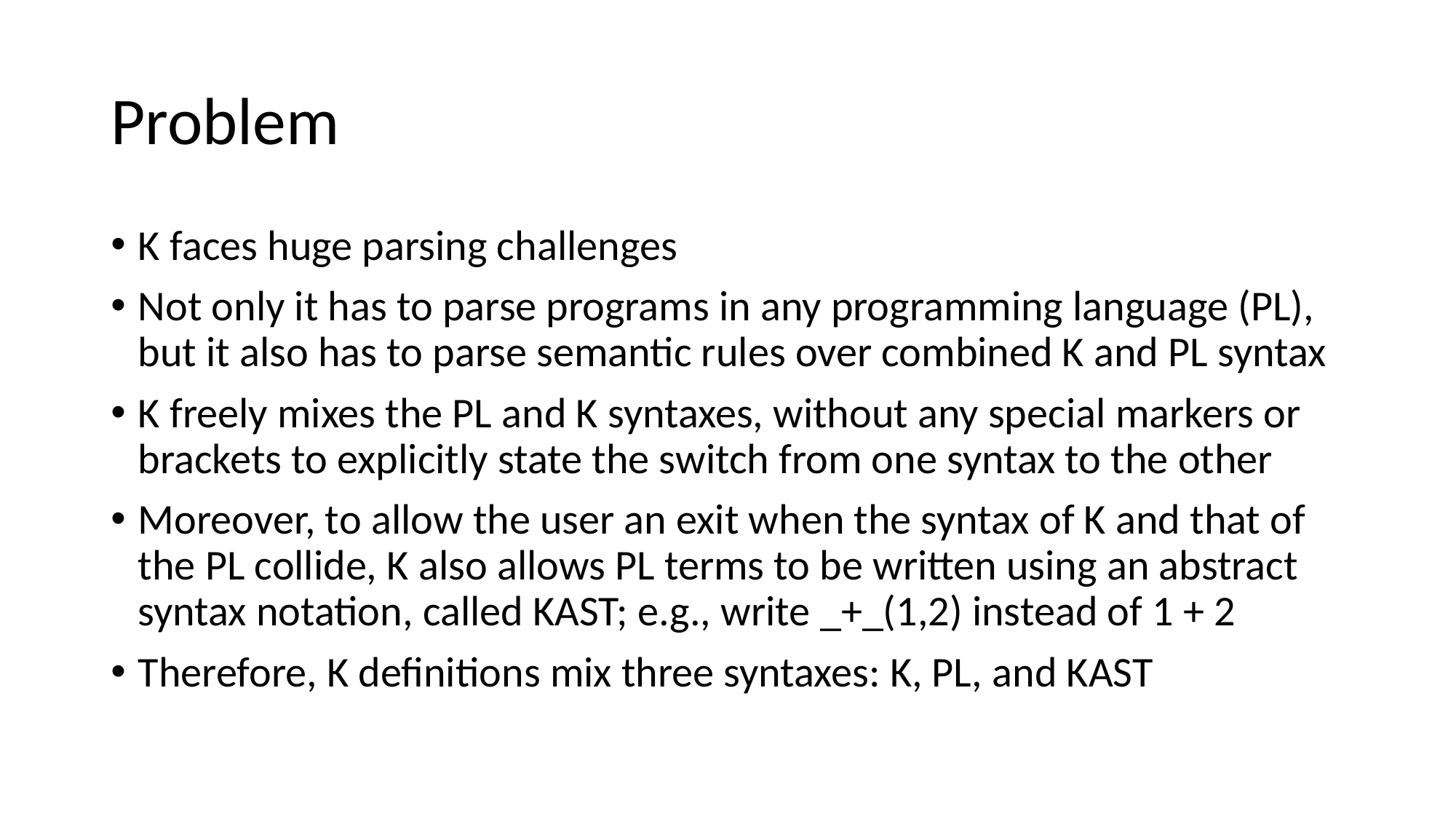

# Problem
K faces huge parsing challenges
Not only it has to parse programs in any programming language (PL), but it also has to parse semantic rules over combined K and PL syntax
K freely mixes the PL and K syntaxes, without any special markers or brackets to explicitly state the switch from one syntax to the other
Moreover, to allow the user an exit when the syntax of K and that of the PL collide, K also allows PL terms to be written using an abstract syntax notation, called KAST; e.g., write _+_(1,2) instead of 1 + 2
Therefore, K definitions mix three syntaxes: K, PL, and KAST